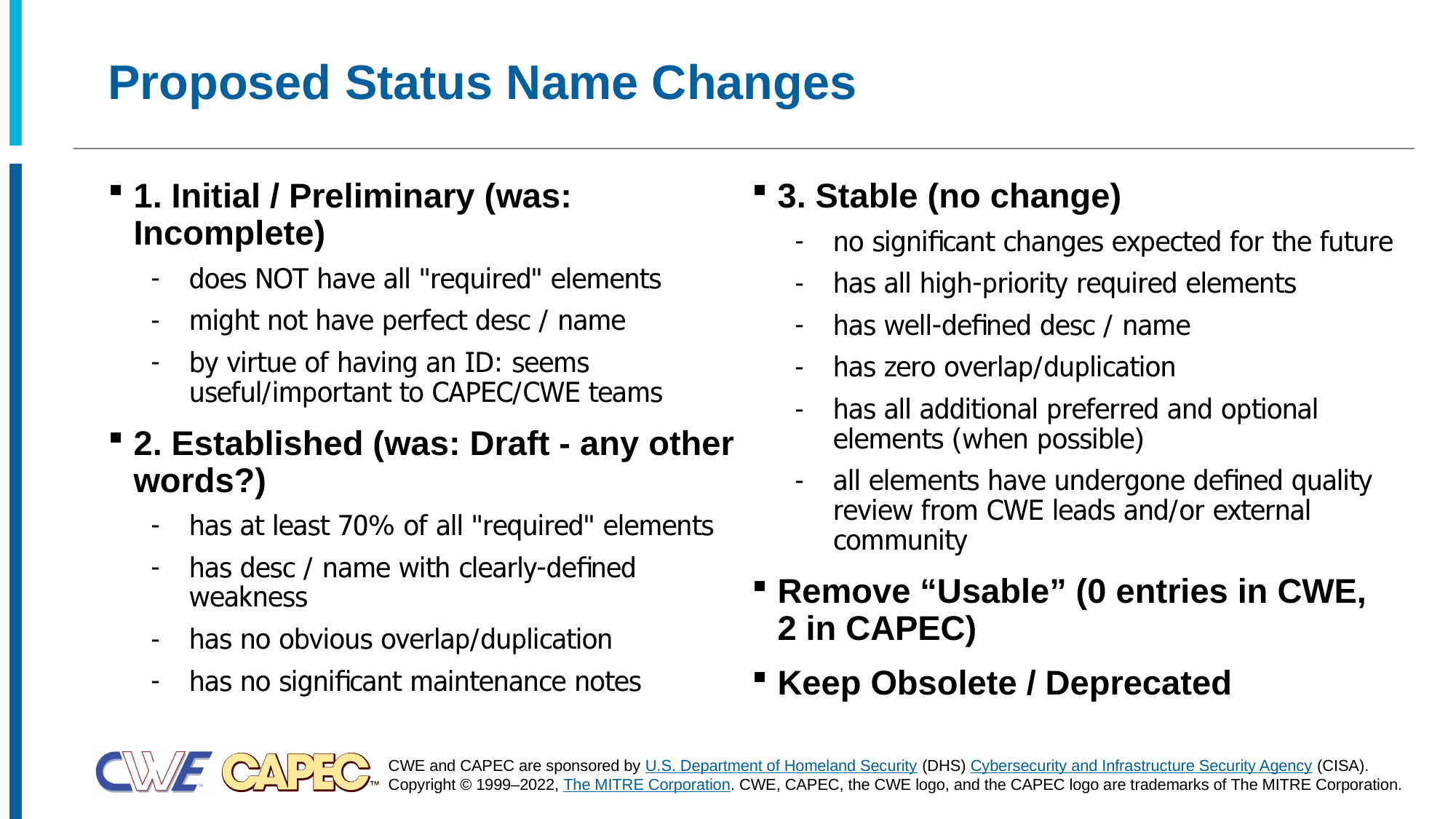

# Proposed Status Name Changes
1. Initial / Preliminary (was: Incomplete)
does NOT have all "required" elements
might not have perfect desc / name
by virtue of having an ID: seems useful/important to CAPEC/CWE teams
2. Established (was: Draft - any other words?)
has at least 70% of all "required" elements
has desc / name with clearly-defined weakness
has no obvious overlap/duplication
has no significant maintenance notes
3. Stable (no change)
no significant changes expected for the future
has all high-priority required elements
has well-defined desc / name
has zero overlap/duplication
has all additional preferred and optional elements (when possible)
all elements have undergone defined quality review from CWE leads and/or external community
Remove “Usable” (0 entries in CWE, 2 in CAPEC)
Keep Obsolete / Deprecated